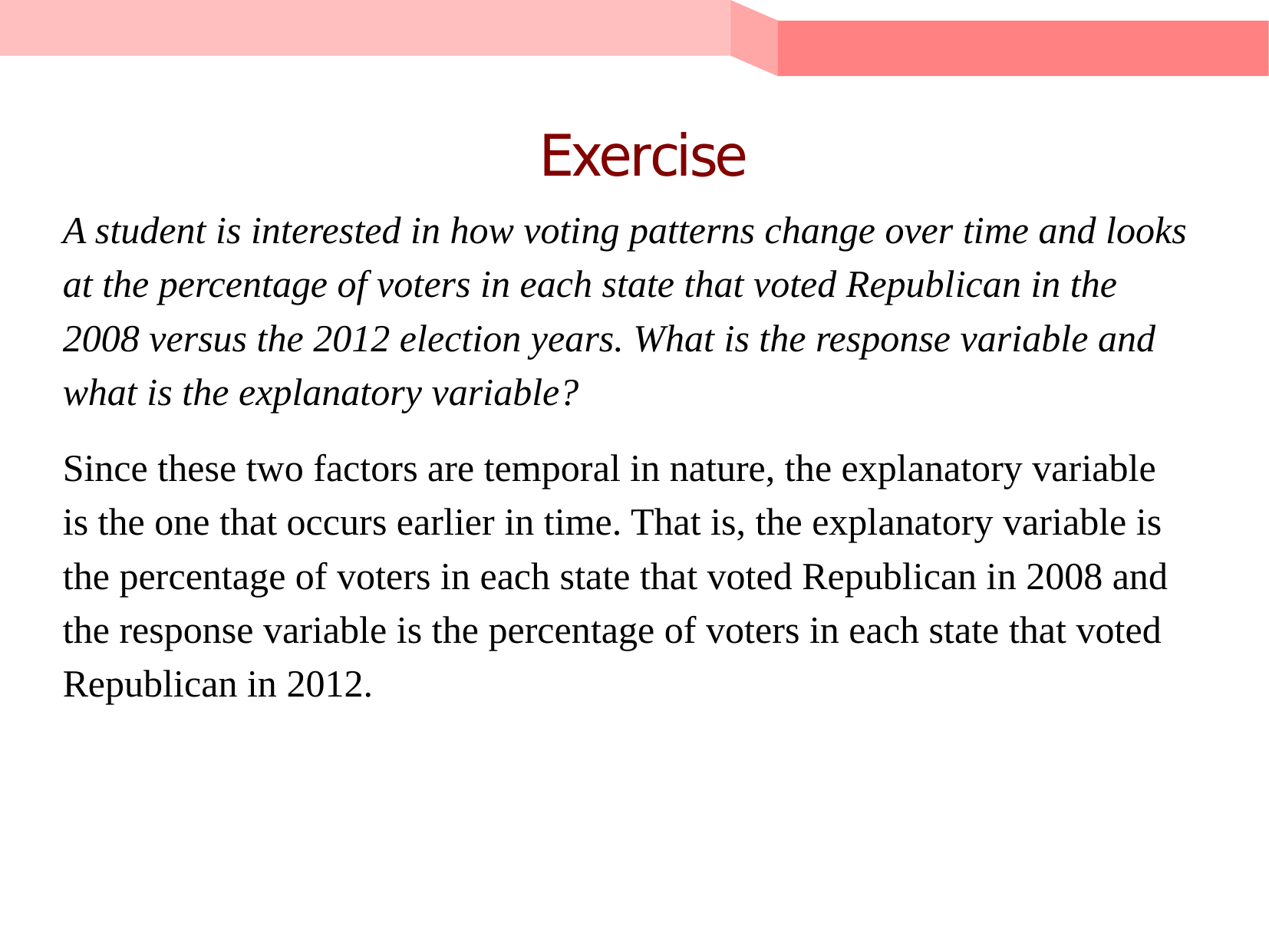

# Exercise
A student is interested in how voting patterns change over time and looks at the percentage of voters in each state that voted Republican in the 2008 versus the 2012 election years. What is the response variable and what is the explanatory variable?
Since these two factors are temporal in nature, the explanatory variable is the one that occurs earlier in time. That is, the explanatory variable is the percentage of voters in each state that voted Republican in 2008 and the response variable is the percentage of voters in each state that voted Republican in 2012.